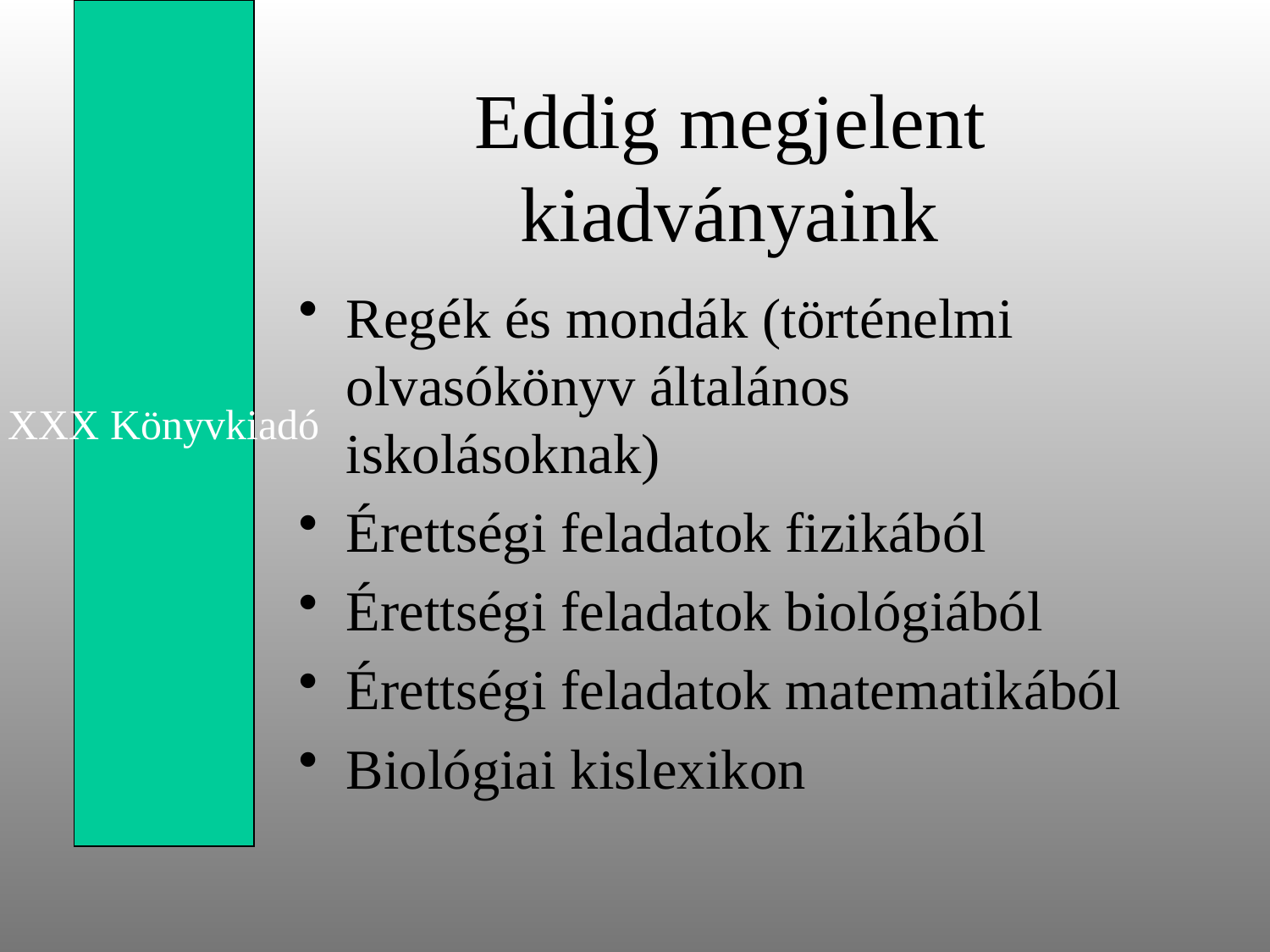

# Eddig megjelent kiadványaink
Regék és mondák (történelmi olvasókönyv általános iskolásoknak)
Érettségi feladatok fizikából
Érettségi feladatok biológiából
Érettségi feladatok matematikából
Biológiai kislexikon